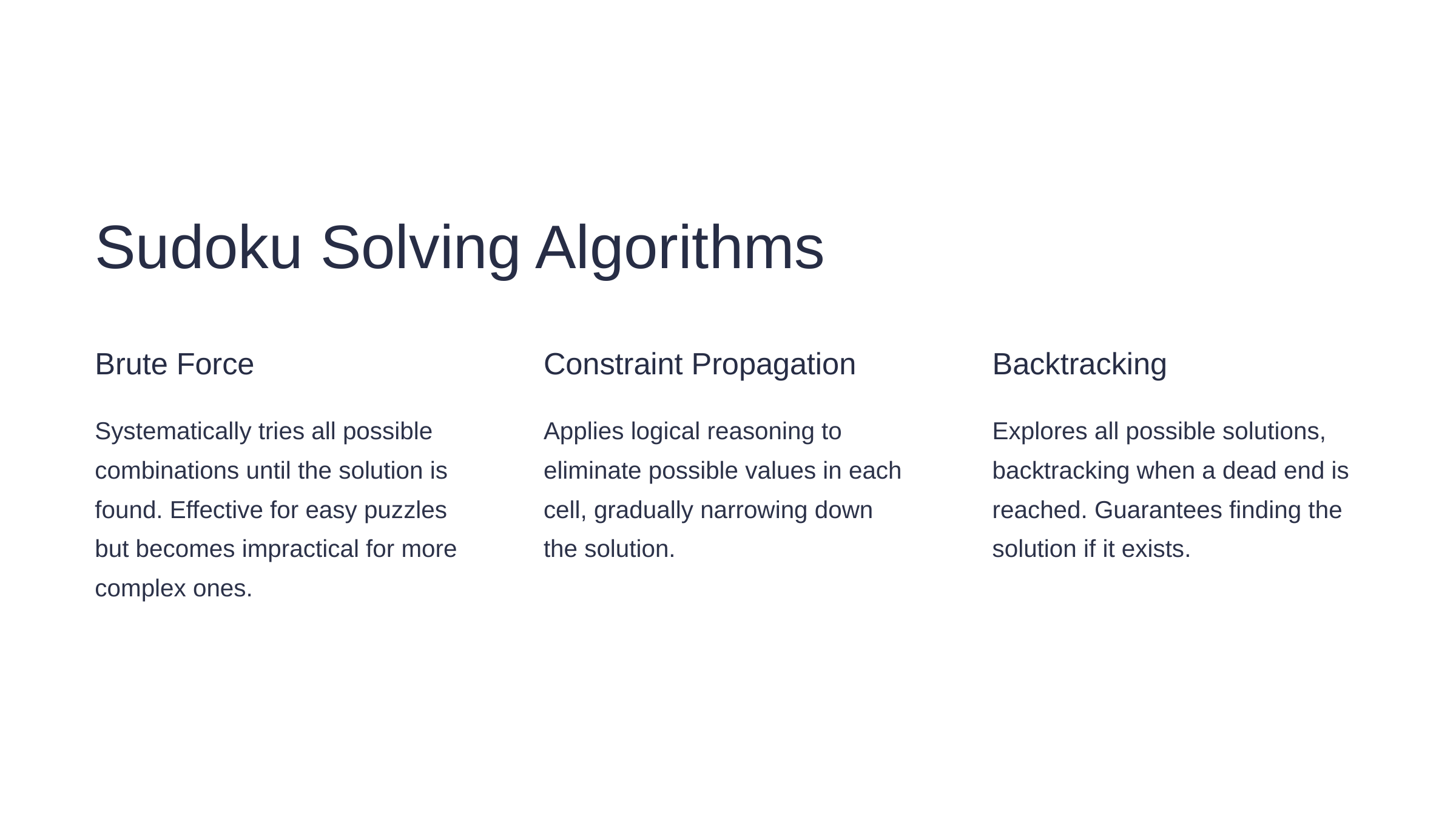

Sudoku Solving Algorithms
Brute Force
Constraint Propagation
Backtracking
Systematically tries all possible combinations until the solution is found. Effective for easy puzzles but becomes impractical for more complex ones.
Applies logical reasoning to eliminate possible values in each cell, gradually narrowing down the solution.
Explores all possible solutions, backtracking when a dead end is reached. Guarantees finding the solution if it exists.